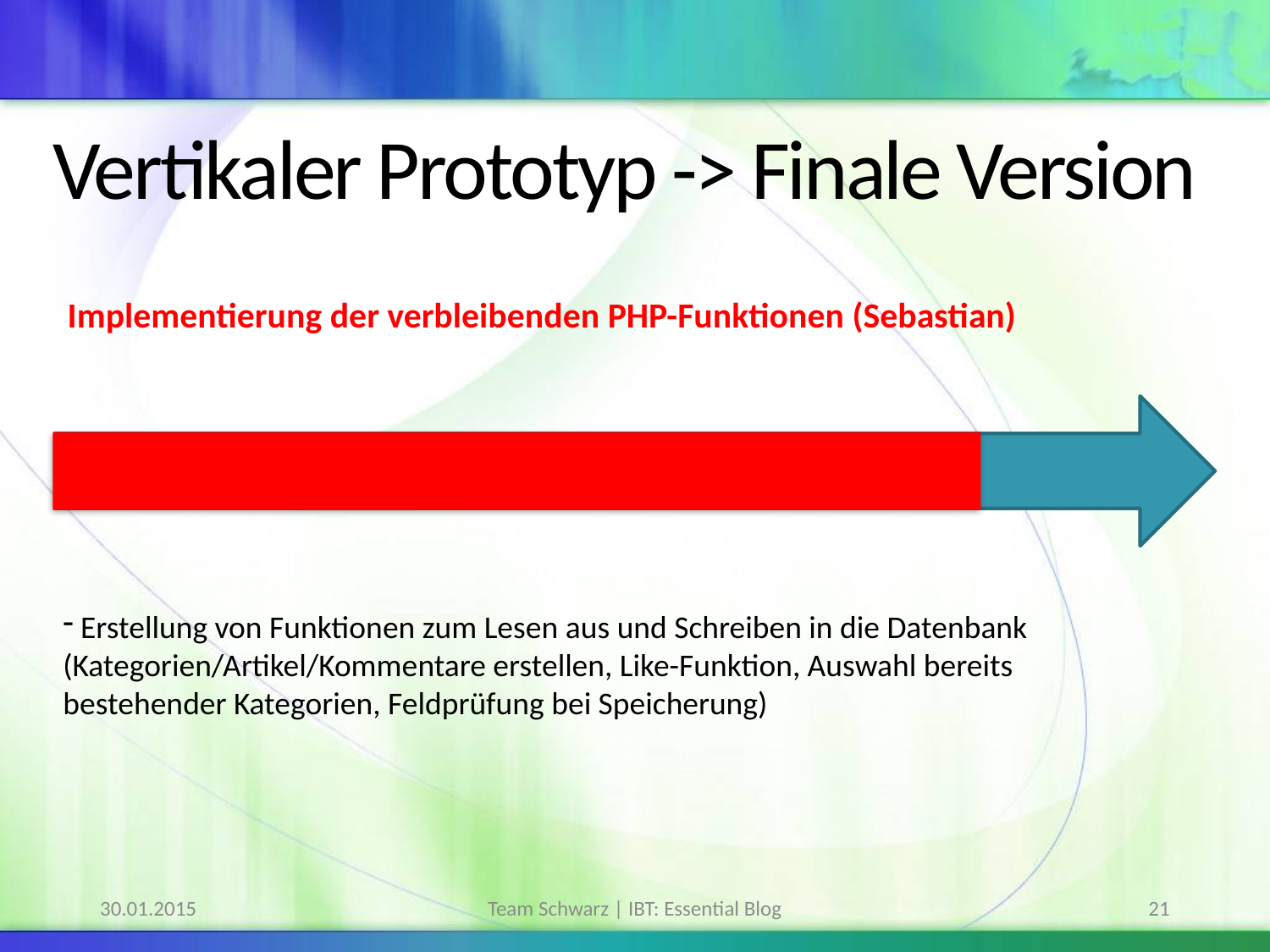

# Vertikaler Prototyp -> Finale Version
Implementierung der verbleibenden PHP-Funktionen (Sebastian)

 Erstellung von Funktionen zum Lesen aus und Schreiben in die Datenbank (Kategorien/Artikel/Kommentare erstellen, Like-Funktion, Auswahl bereits bestehender Kategorien, Feldprüfung bei Speicherung)
30.01.2015
Team Schwarz | IBT: Essential Blog
21